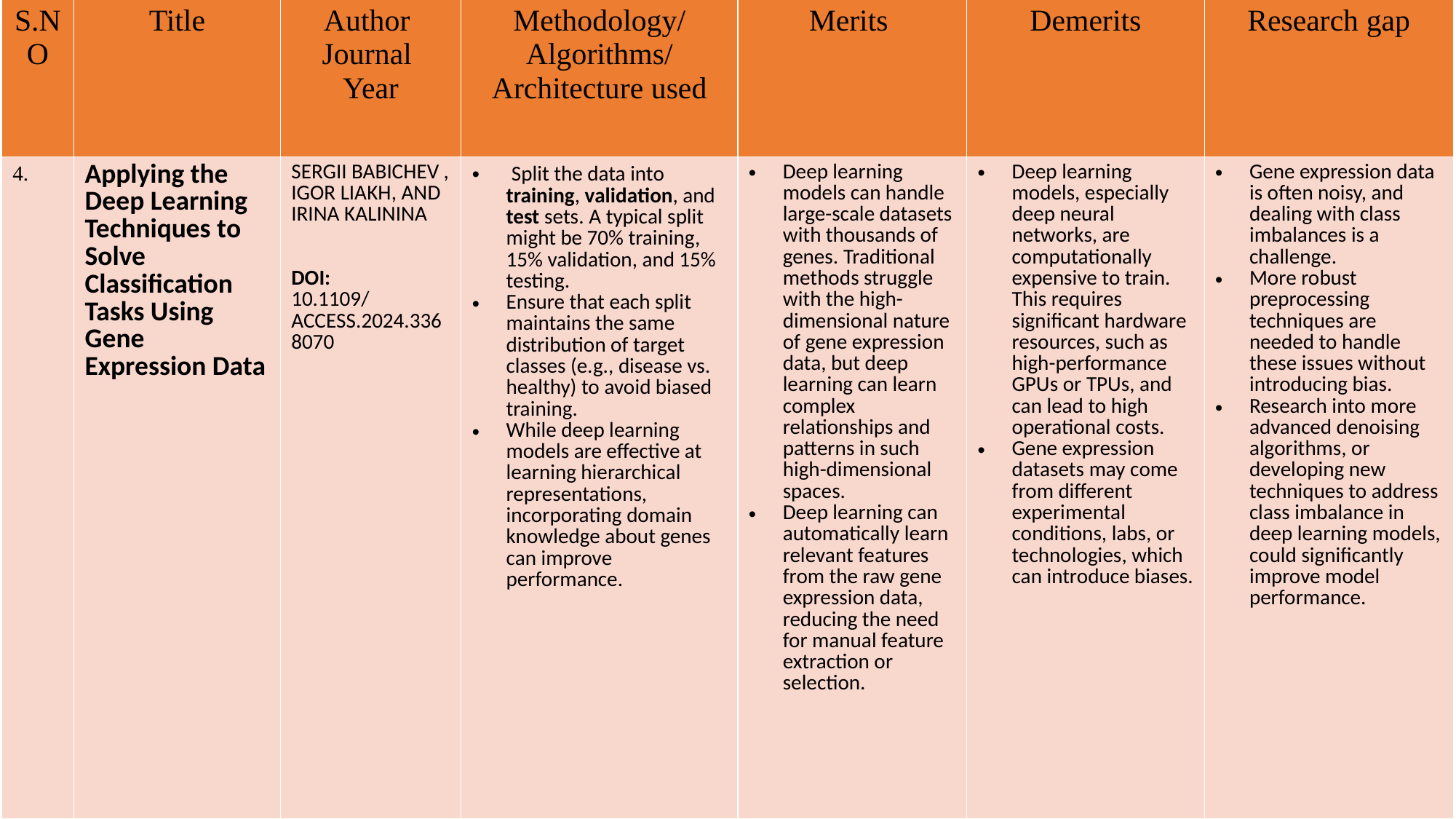

| S.NO | Title | Author  Journal  Year | Methodology/Algorithms/Architecture used | Merits | Demerits | Research gap |
| --- | --- | --- | --- | --- | --- | --- |
| 4. | Applying the Deep Learning Techniques to Solve Classification Tasks Using Gene Expression Data | SERGII BABICHEV , IGOR LIAKH, AND IRINA KALININA DOI: 10.1109/ACCESS.2024.3368070 | Split the data into training, validation, and test sets. A typical split might be 70% training, 15% validation, and 15% testing. Ensure that each split maintains the same distribution of target classes (e.g., disease vs. healthy) to avoid biased training. While deep learning models are effective at learning hierarchical representations, incorporating domain knowledge about genes can improve performance. | Deep learning models can handle large-scale datasets with thousands of genes. Traditional methods struggle with the high-dimensional nature of gene expression data, but deep learning can learn complex relationships and patterns in such high-dimensional spaces. Deep learning can automatically learn relevant features from the raw gene expression data, reducing the need for manual feature extraction or selection. | Deep learning models, especially deep neural networks, are computationally expensive to train. This requires significant hardware resources, such as high-performance GPUs or TPUs, and can lead to high operational costs. Gene expression datasets may come from different experimental conditions, labs, or technologies, which can introduce biases. | Gene expression data is often noisy, and dealing with class imbalances is a challenge. More robust preprocessing techniques are needed to handle these issues without introducing bias. Research into more advanced denoising algorithms, or developing new techniques to address class imbalance in deep learning models, could significantly improve model performance. |
#